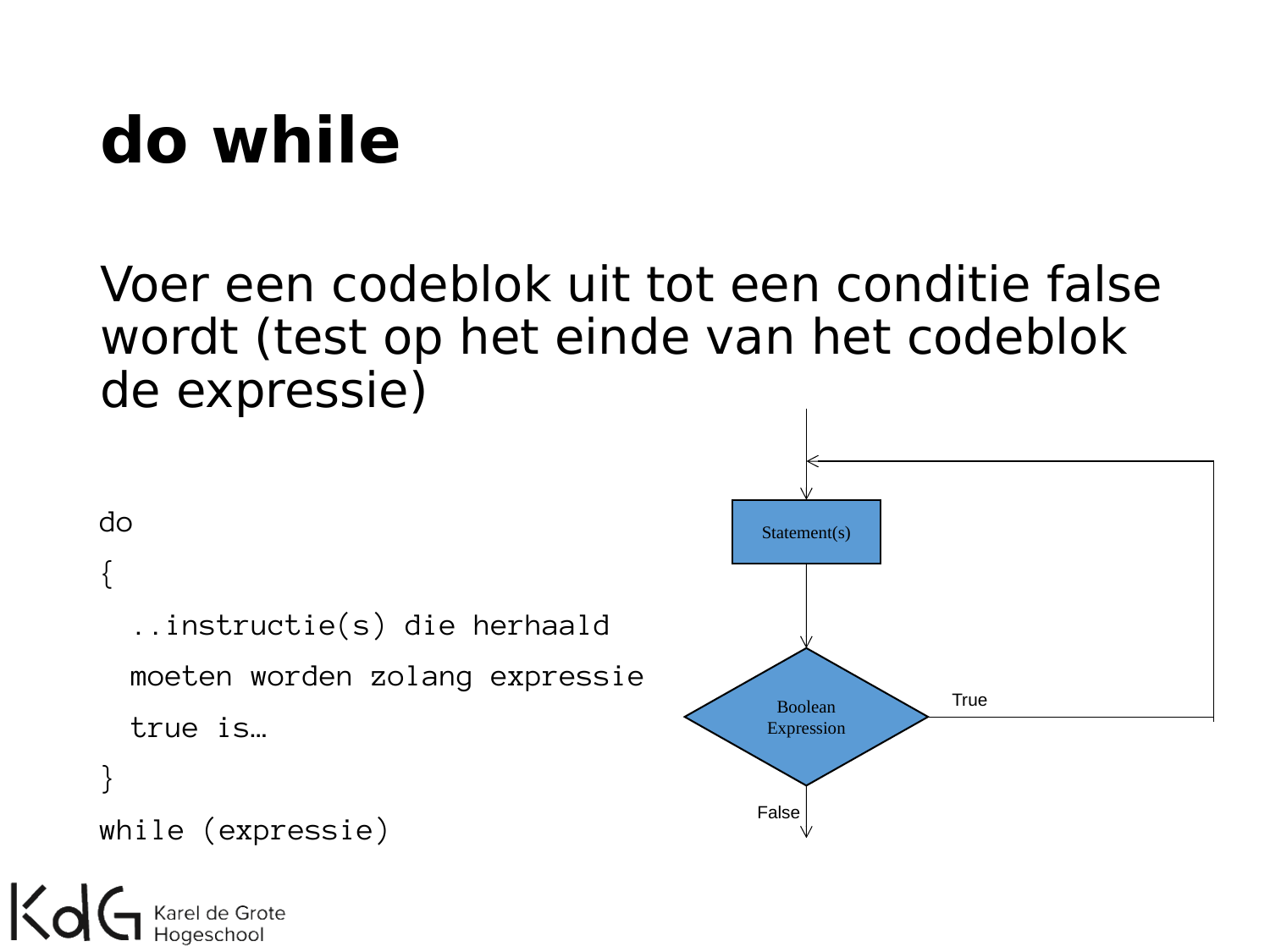

# do while
Voer een codeblok uit tot een conditie false wordt (test op het einde van het codeblok de expressie)

do
{
	..instructie(s) die herhaald
	moeten worden zolang expressie
	true is…
}
while (expressie)

Statement(s)
Boolean
Expression
True
False